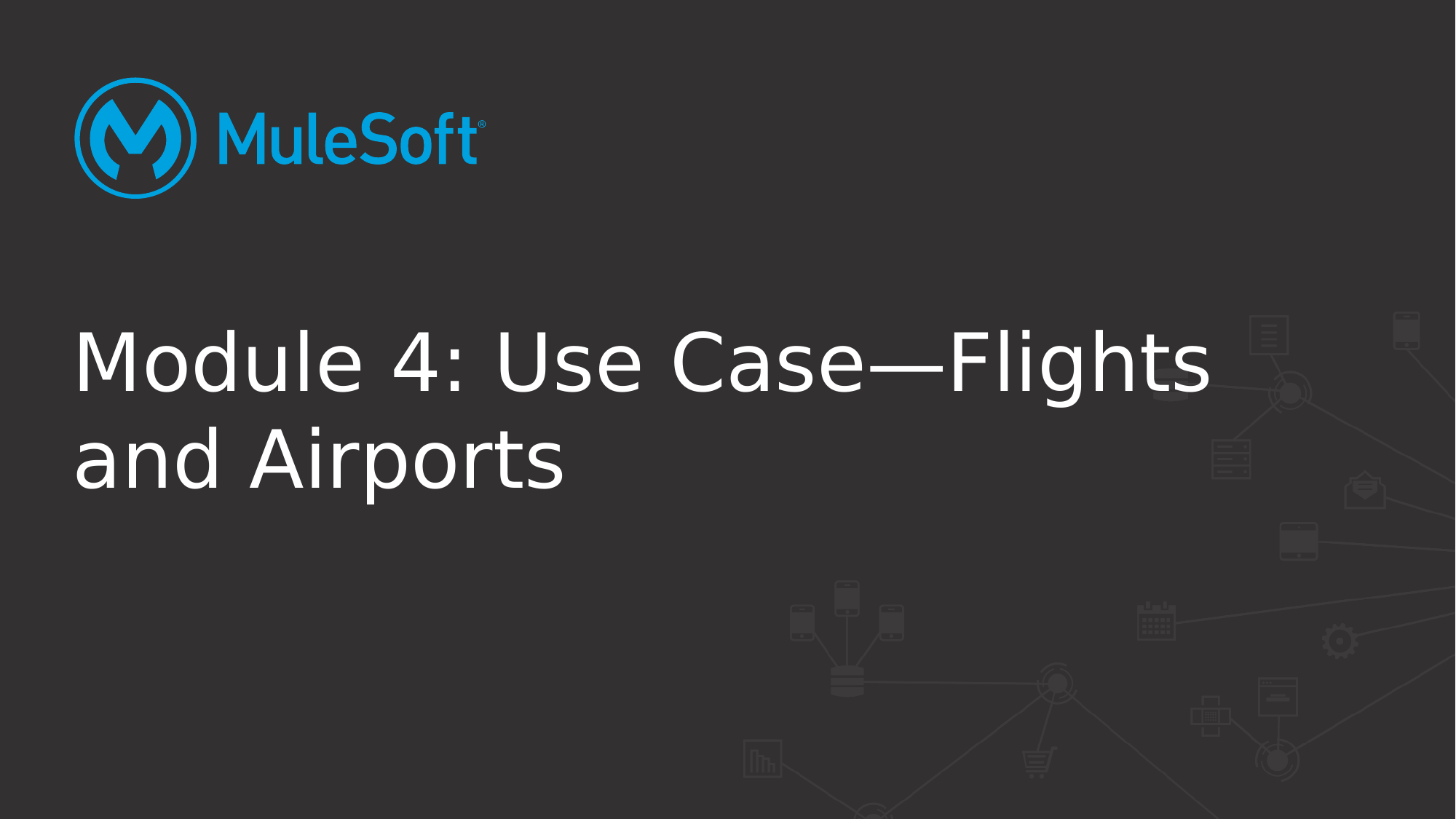

# Module 4: Use Case—Flights and Airports